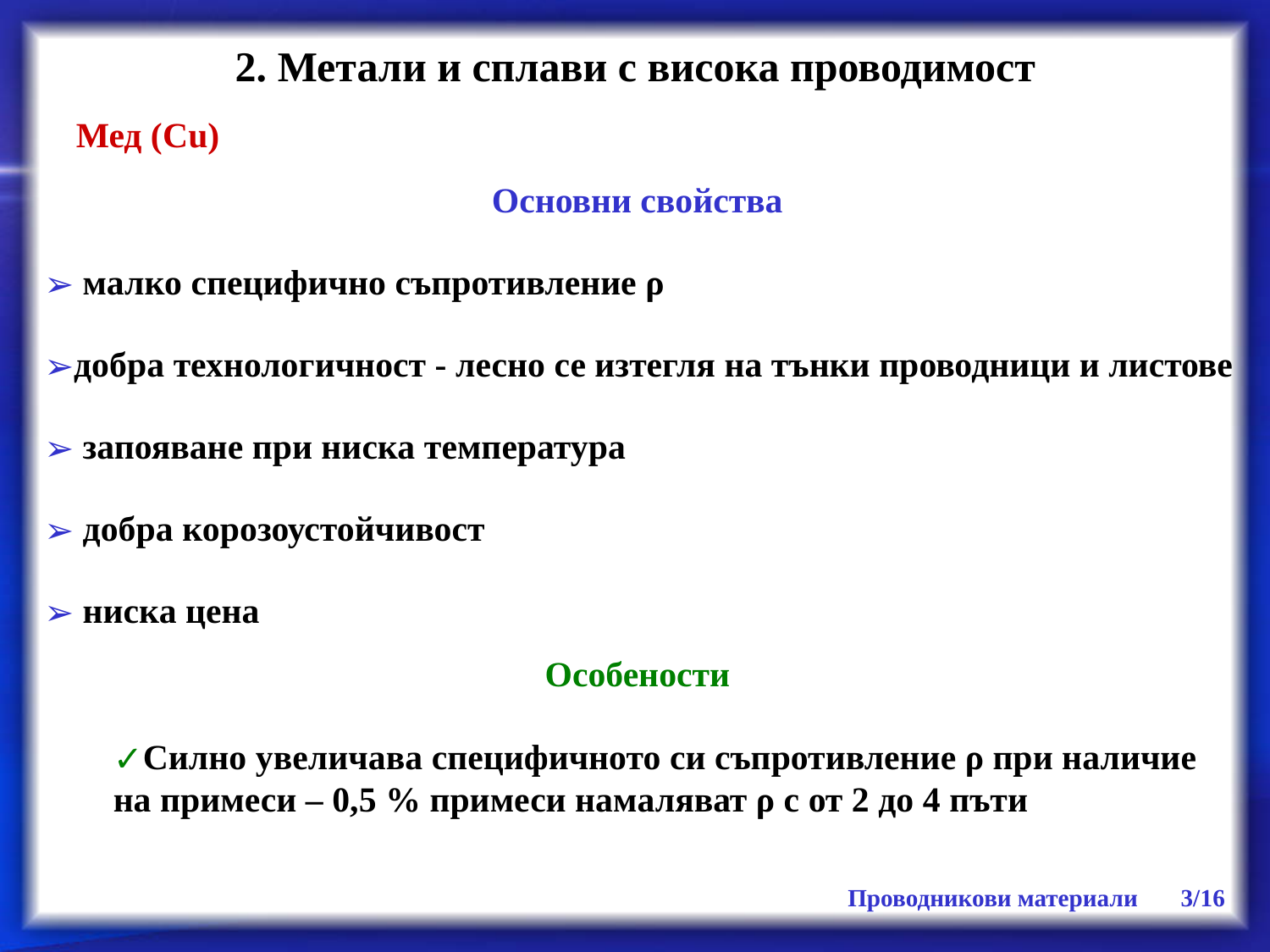

2. Метали и сплави с висока проводимост
Мед (Cu)
Основни свойства
 малко специфично съпротивление ρ
добра технологичност - лесно се изтегля на тънки проводници и листове
 запояване при ниска температура
 добра корозоустойчивост
 ниска цена
Особености
Силно увеличава специфичното си съпротивление ρ при наличие на примеси – 0,5 % примеси намаляват ρ с от 2 до 4 пъти
Проводникови материали       3/16